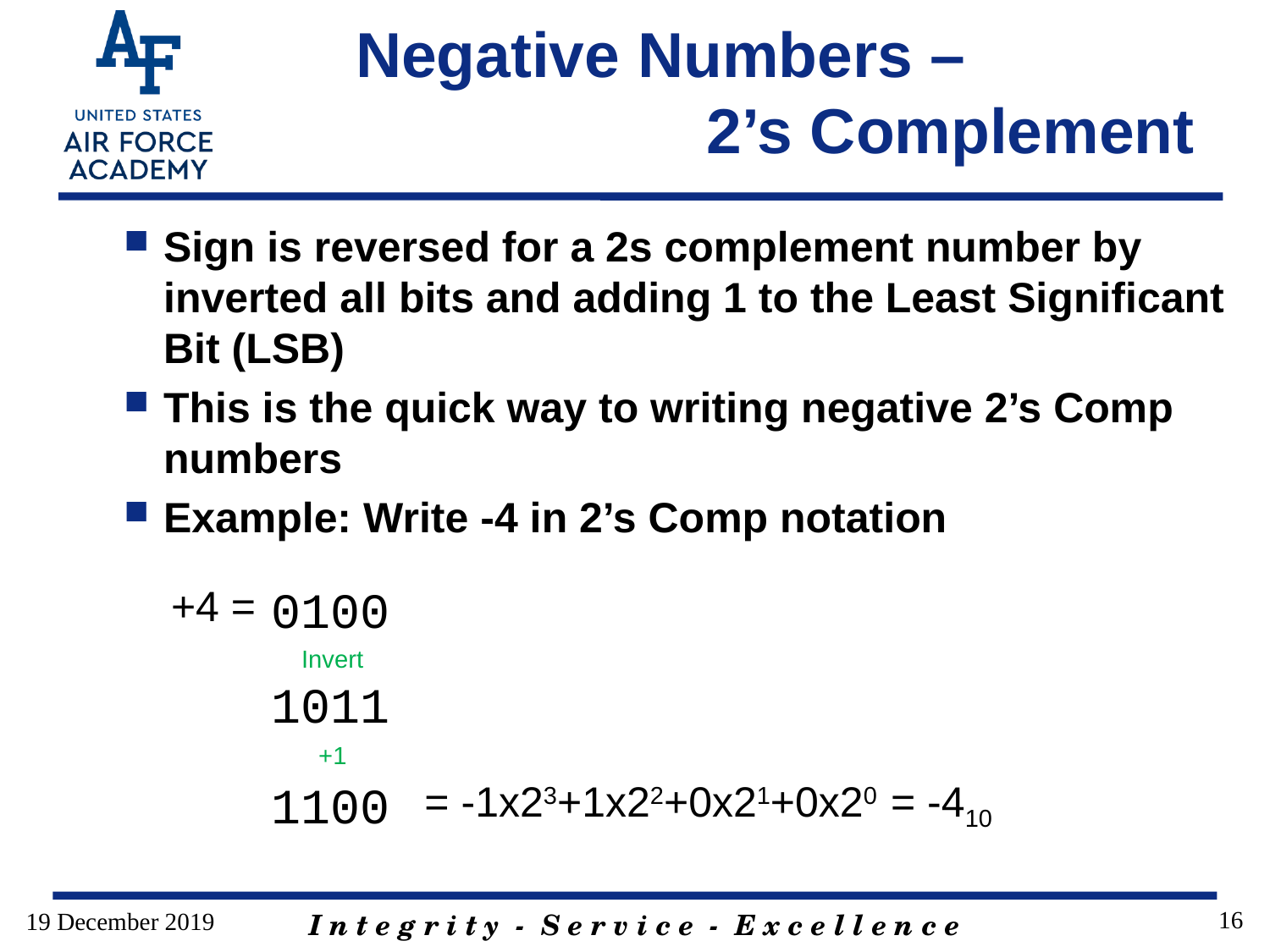

# Negative Numbers –              2’s Complement
Sign is reversed for a 2s complement number by inverted all bits and adding 1 to the Least Significant Bit (LSB)
This is the quick way to writing negative 2’s Comp numbers
Example: Write -4 in 2’s Comp notation
+4 =
0100
Invert
1011
+1
1100
= -1x23+1x22+0x21+0x20  = -410

16

19 December 2019